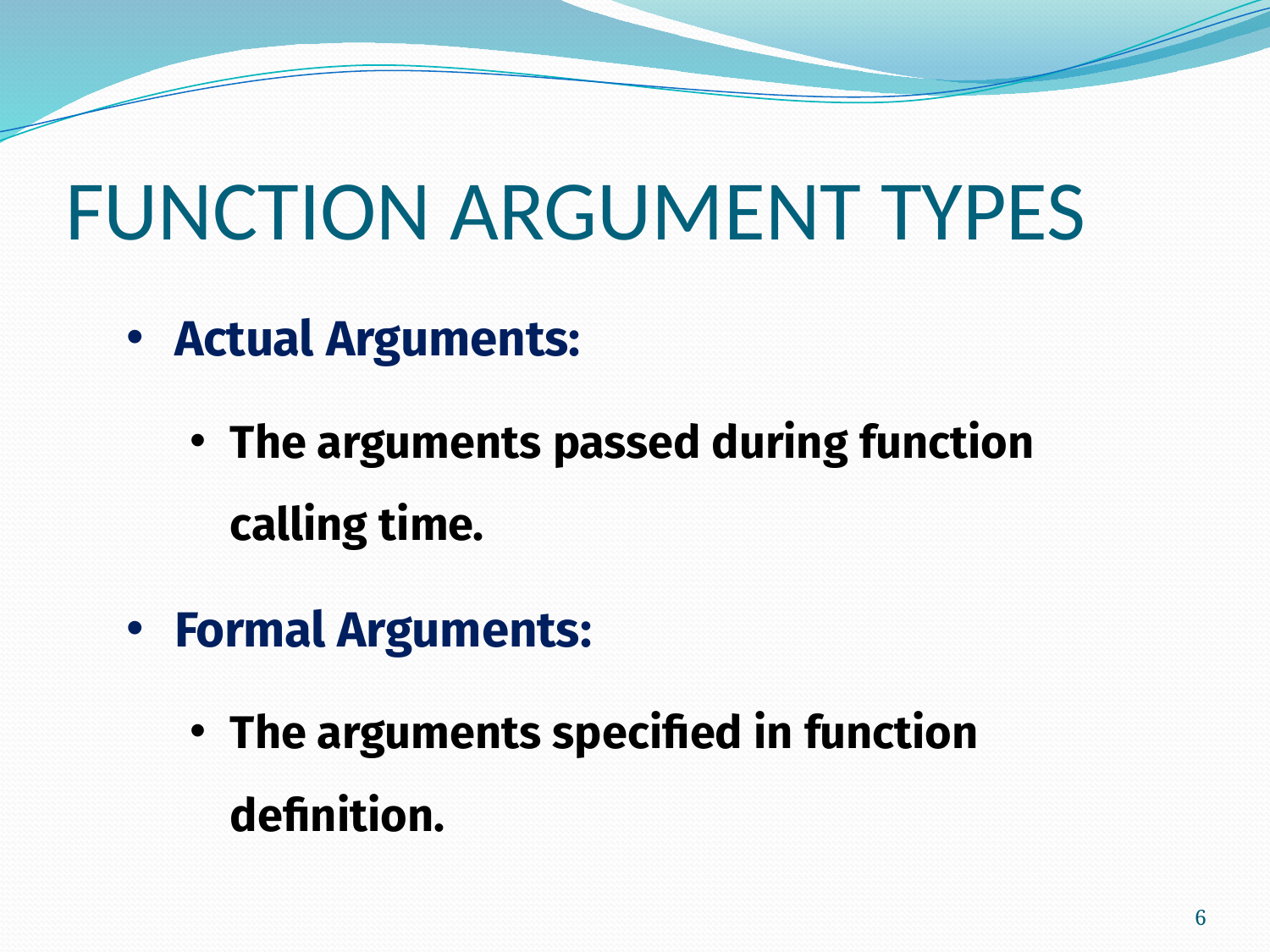

# FUNCTION ARGUMENT TYPES
Actual Arguments:
The arguments passed during function  calling time.

Formal Arguments:
The arguments specified in function  definition.
6